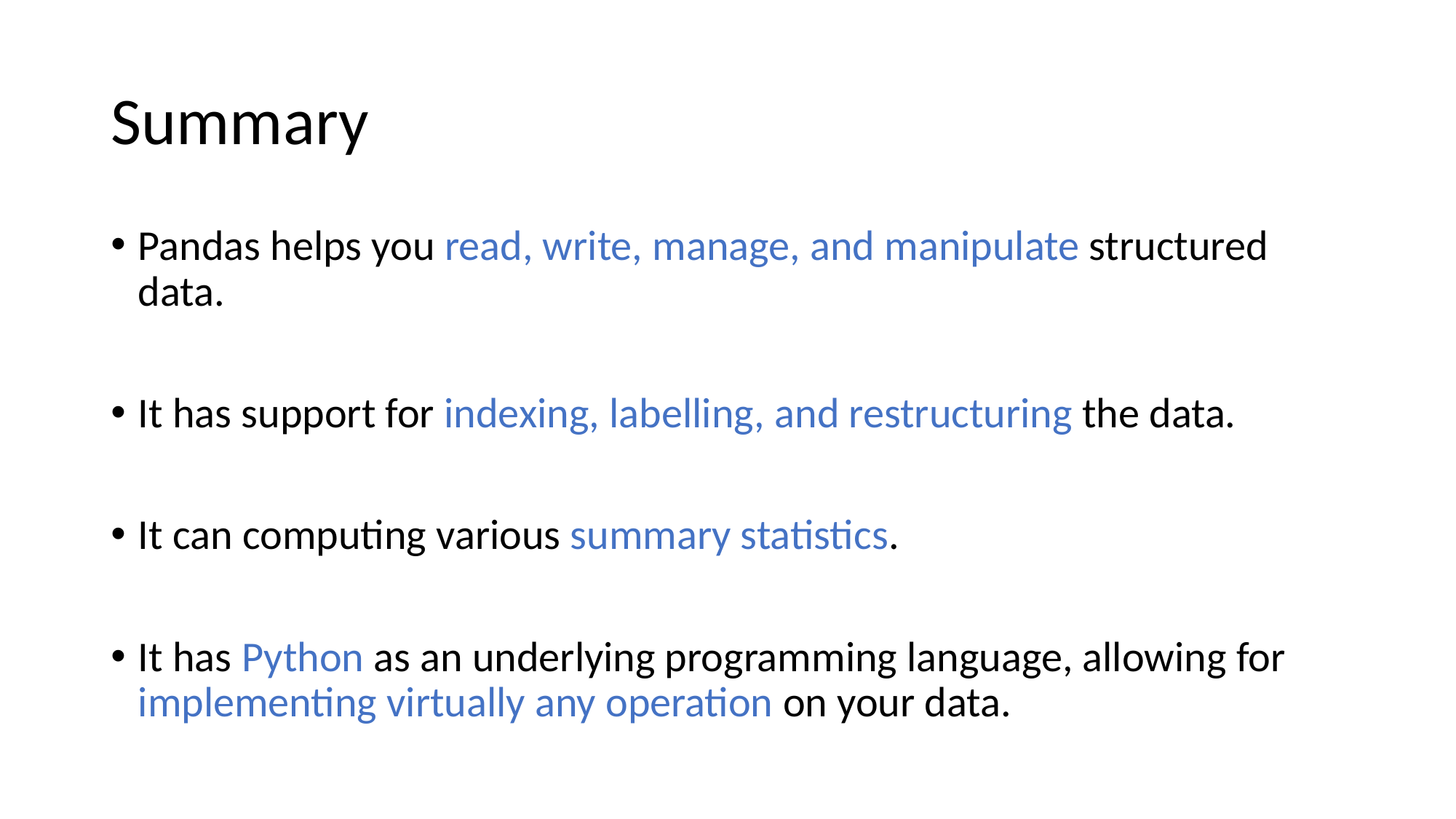

# Summary
Pandas helps you read, write, manage, and manipulate structured data.

It has support for indexing, labelling, and restructuring the data.

It can computing various summary statistics.

It has Python as an underlying programming language, allowing for implementing virtually any operation on your data.